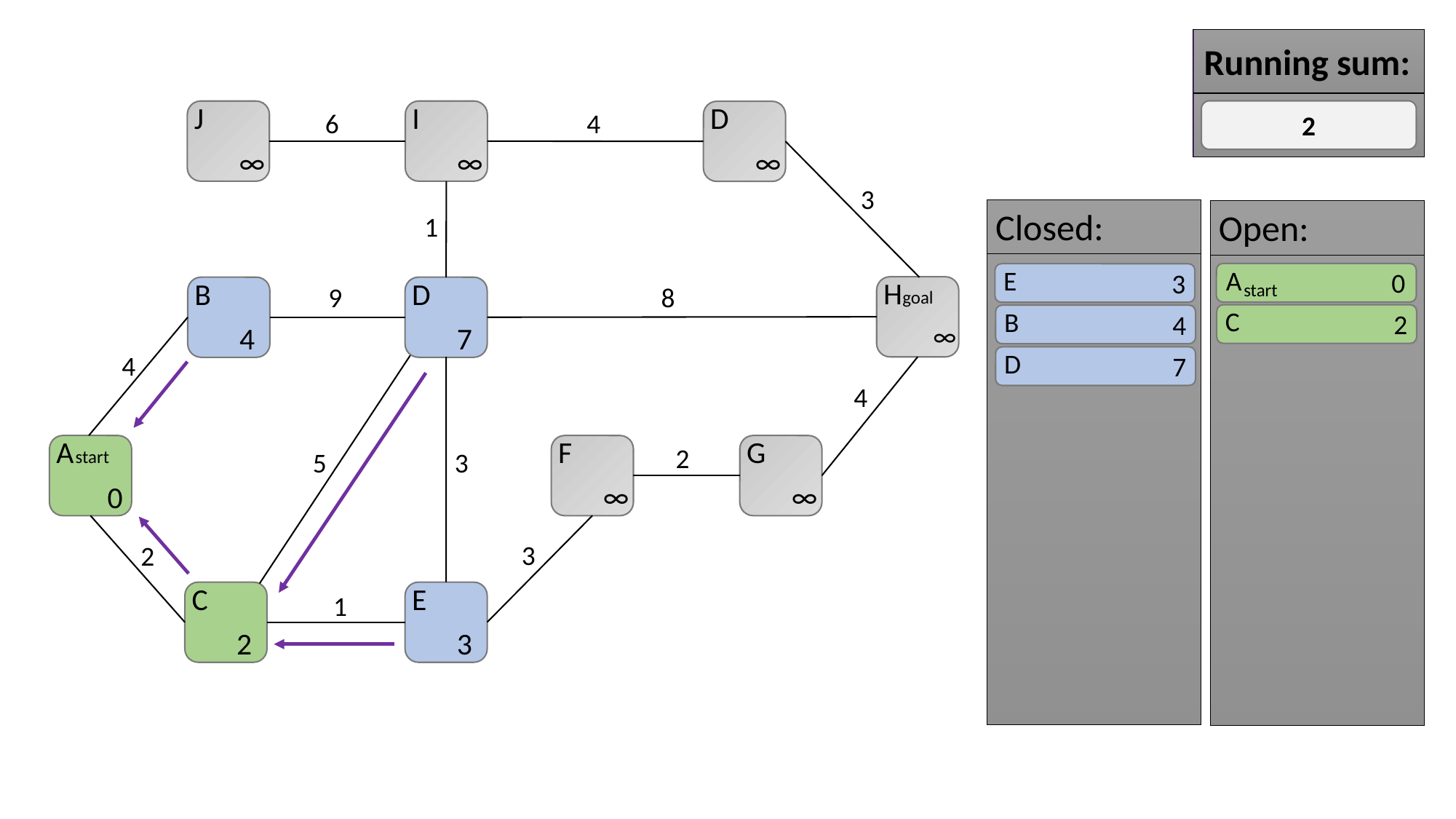

Running sum:
J
I

D
2

6

4

∞
∞
∞
3
Closed:

Open:

1
E
A
0
3

H
B
D
start
8
9

goal
C
B
2
4

∞
4
7
D
4
7

4
A
F
G

2

start
5
3
∞
∞
0
3
2
C
E

1
2
3